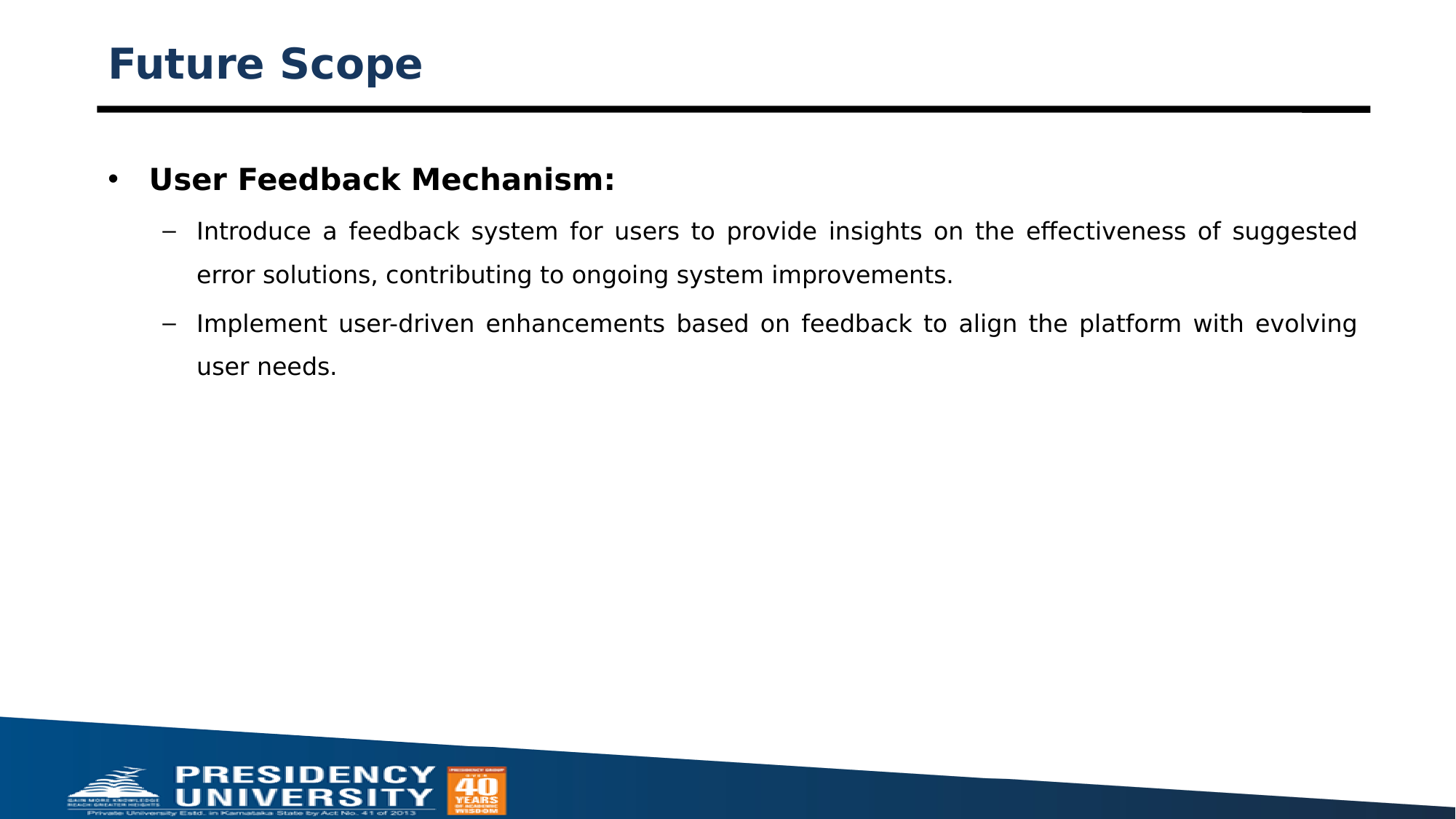

# Future Scope
User Feedback Mechanism:
Introduce a feedback system for users to provide insights on the effectiveness of suggested error solutions, contributing to ongoing system improvements.
Implement user-driven enhancements based on feedback to align the platform with evolving user needs.